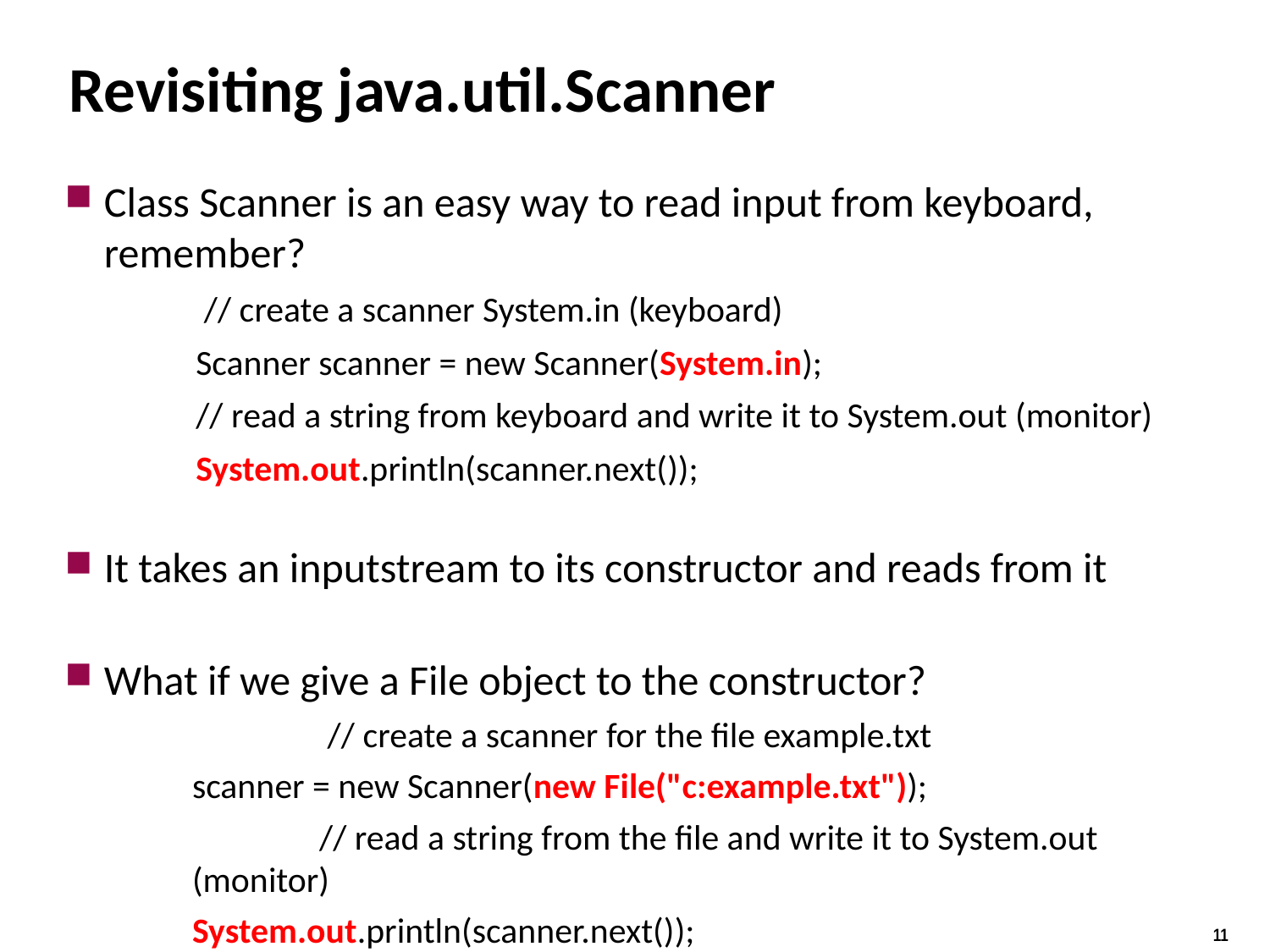

# Revisiting java.util.Scanner
Class Scanner is an easy way to read input from keyboard, remember?
	 // create a scanner System.in (keyboard)
	Scanner scanner = new Scanner(System.in);
	// read a string from keyboard and write it to System.out (monitor)
	System.out.println(scanner.next());
It takes an inputstream to its constructor and reads from it
What if we give a File object to the constructor?
	 // create a scanner for the file example.txt
scanner = new Scanner(new File("c:example.txt"));
	// read a string from the file and write it to System.out (monitor)
System.out.println(scanner.next());